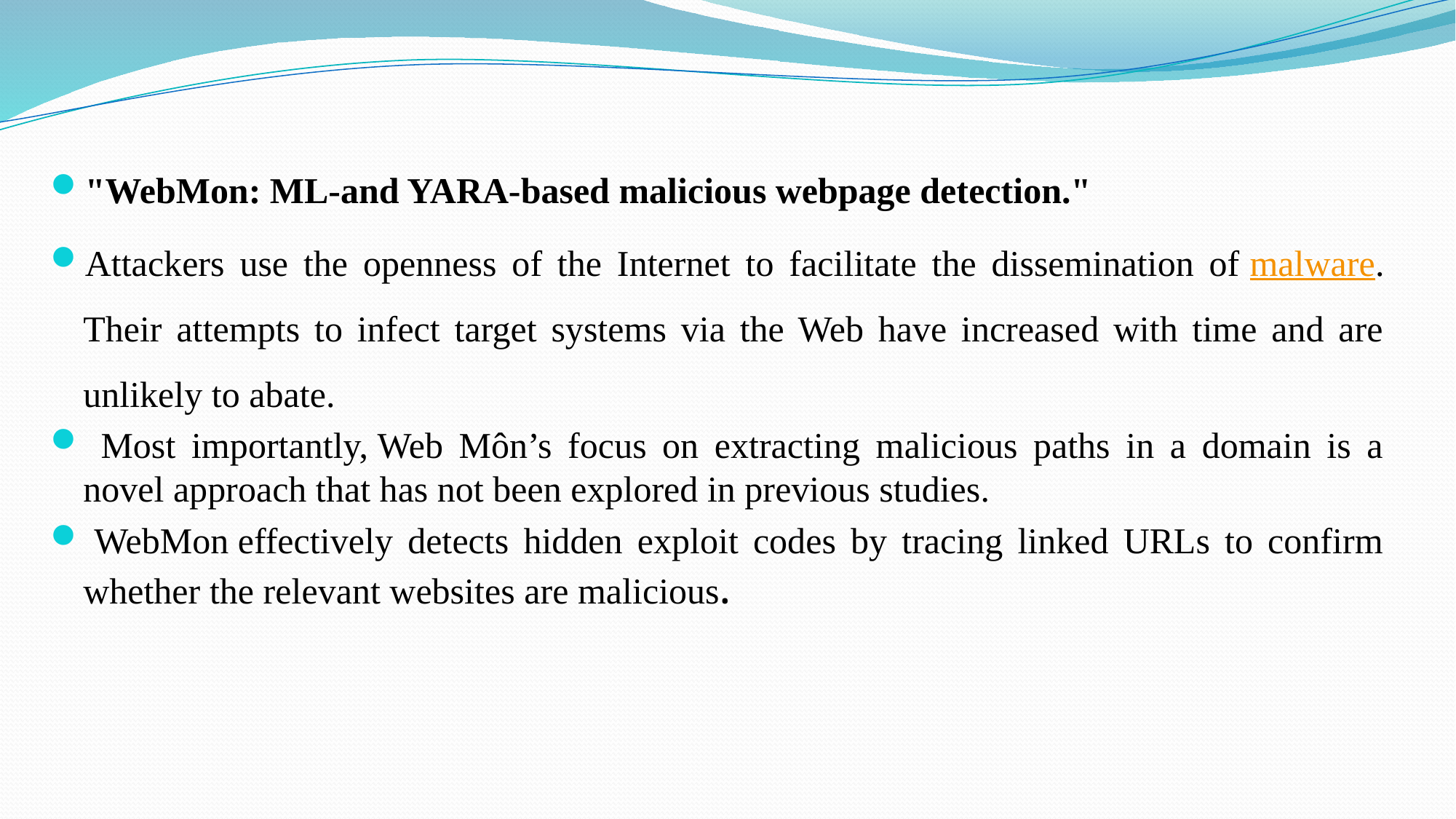

"WebMon: ML-and YARA-based malicious webpage detection."
Attackers use the openness of the Internet to facilitate the dissemination of malware. Their attempts to infect target systems via the Web have increased with time and are unlikely to abate.
 Most importantly, Web Môn’s focus on extracting malicious paths in a domain is a novel approach that has not been explored in previous studies.
 WebMon effectively detects hidden exploit codes by tracing linked URLs to confirm whether the relevant websites are malicious.